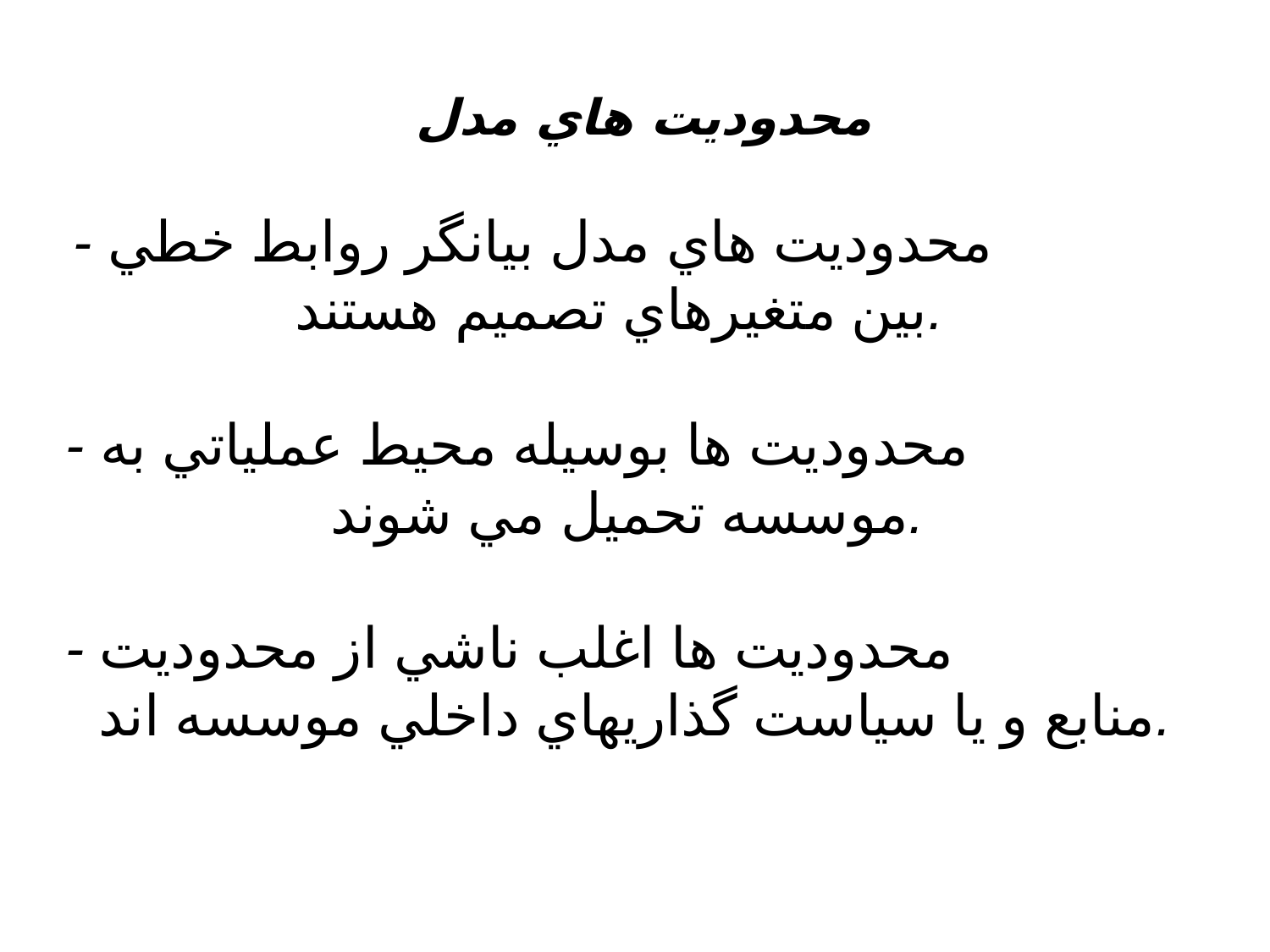

محدوديت هاي مدل
 - محدوديت هاي مدل بيانگر روابط خطي
بين متغيرهاي تصميم هستند.

 - محدوديت ها بوسيله محيط عملياتي به
موسسه تحميل مي شوند.

- محدوديت ها اغلب ناشي از محدوديت
منابع و يا سياست گذاريهاي داخلي موسسه اند.